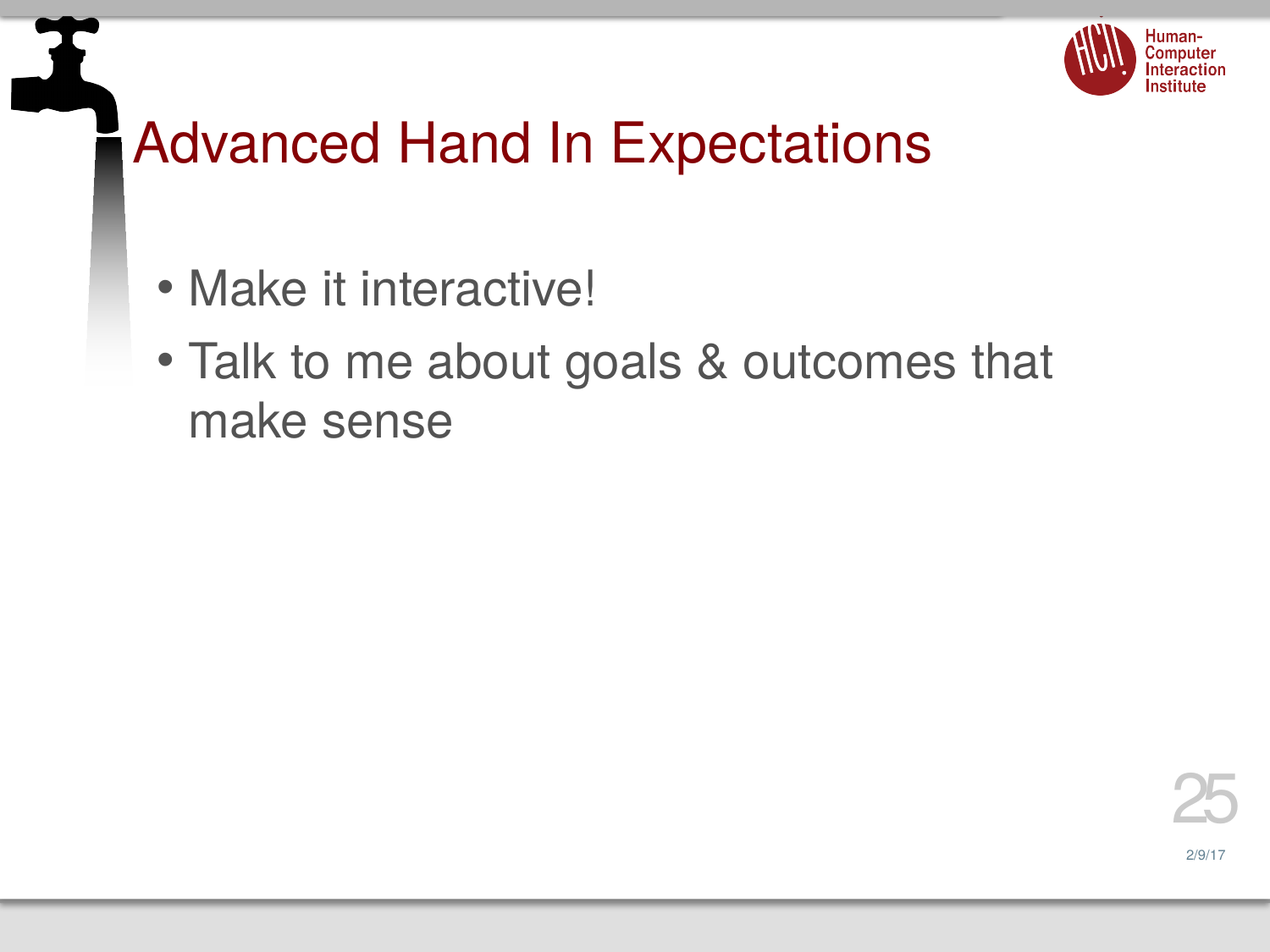

# Advanced Hand In Expectations
Make it interactive!
Talk to me about goals & outcomes that make sense
25
2/9/17